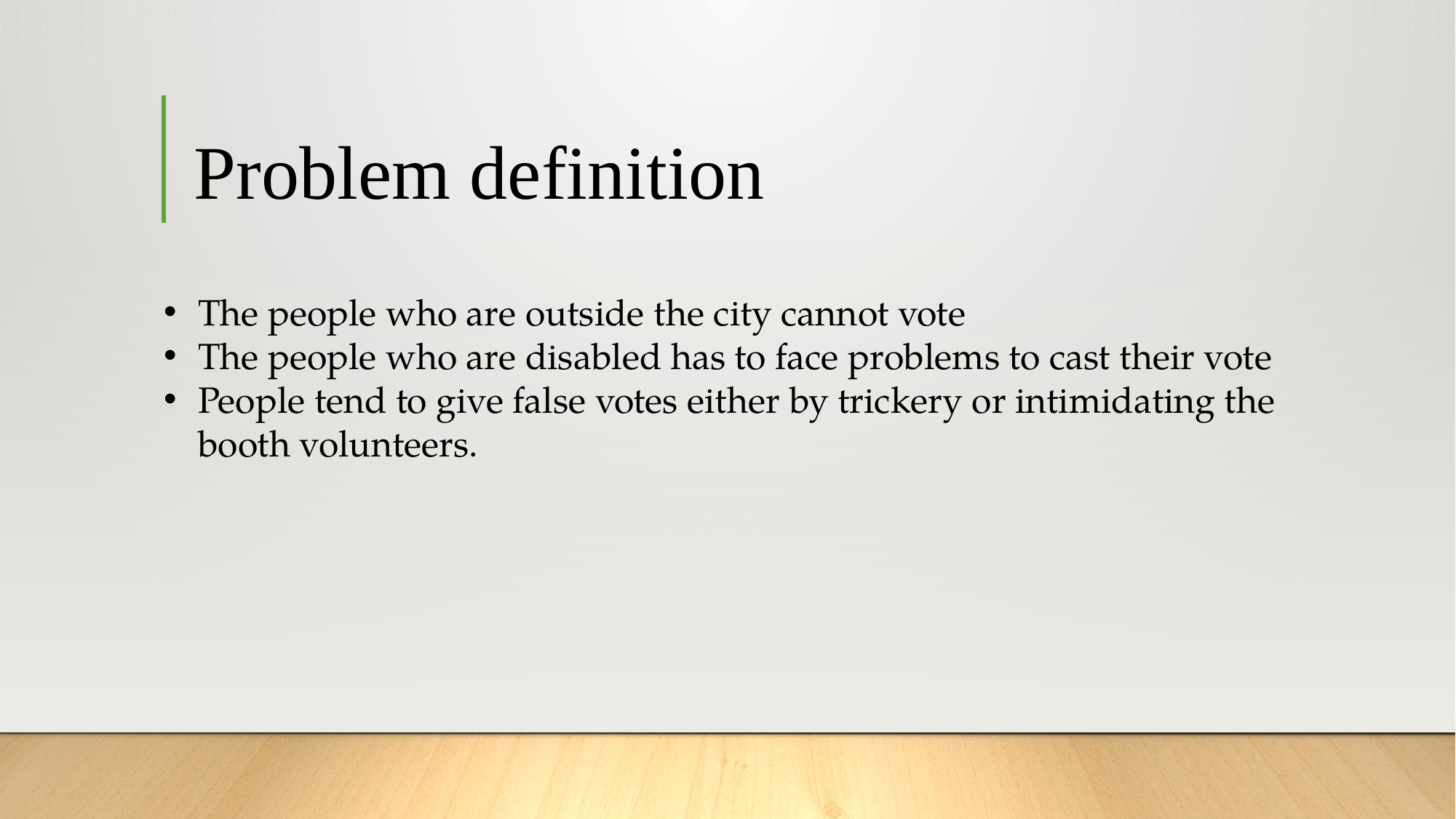

# Problem definition
The people who are outside the city cannot vote
The people who are disabled has to face problems to cast their vote
People tend to give false votes either by trickery or intimidating the booth volunteers.